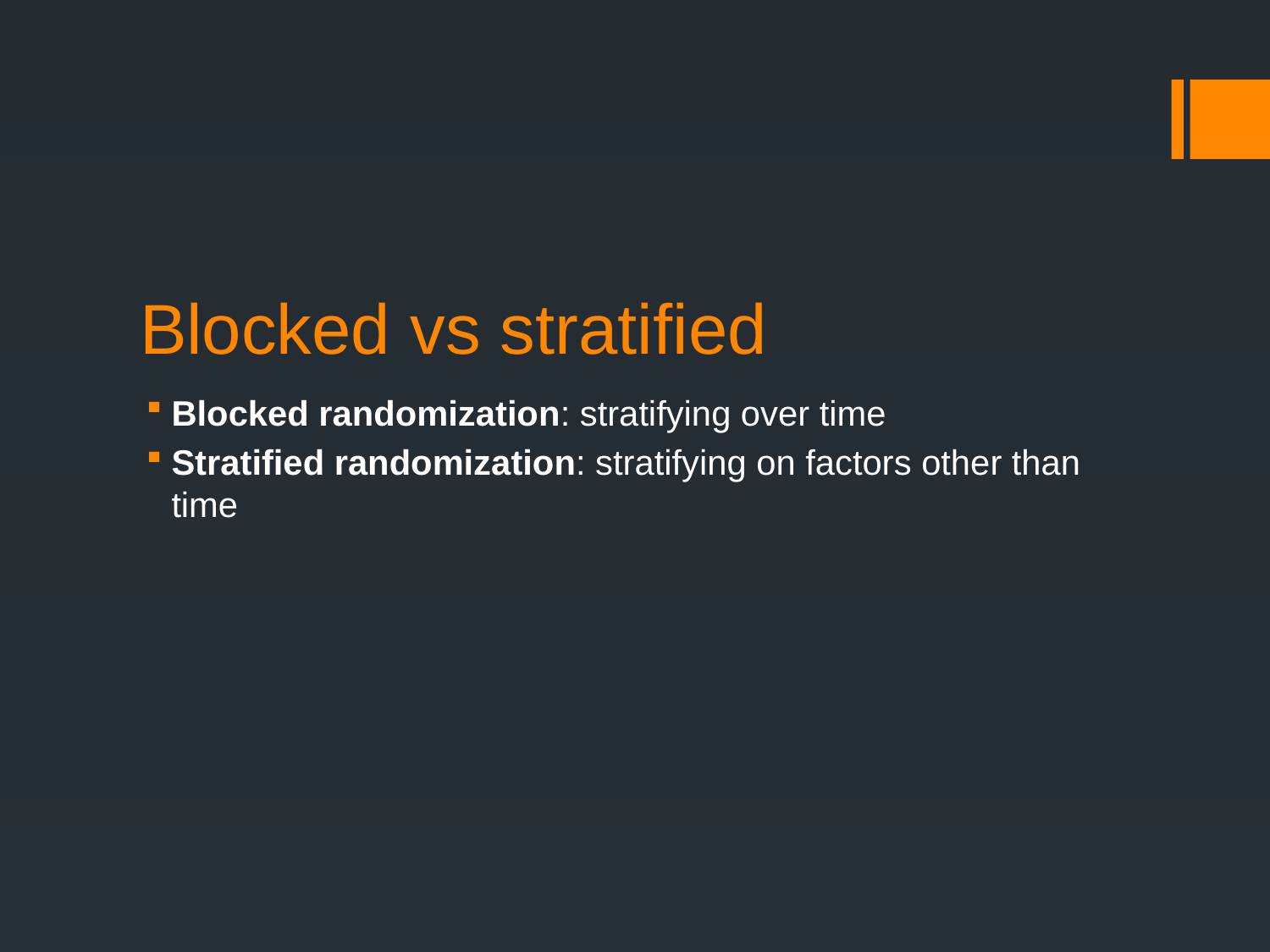

# Blocked vs stratified
Blocked randomization: stratifying over time
Stratified randomization: stratifying on factors other than time